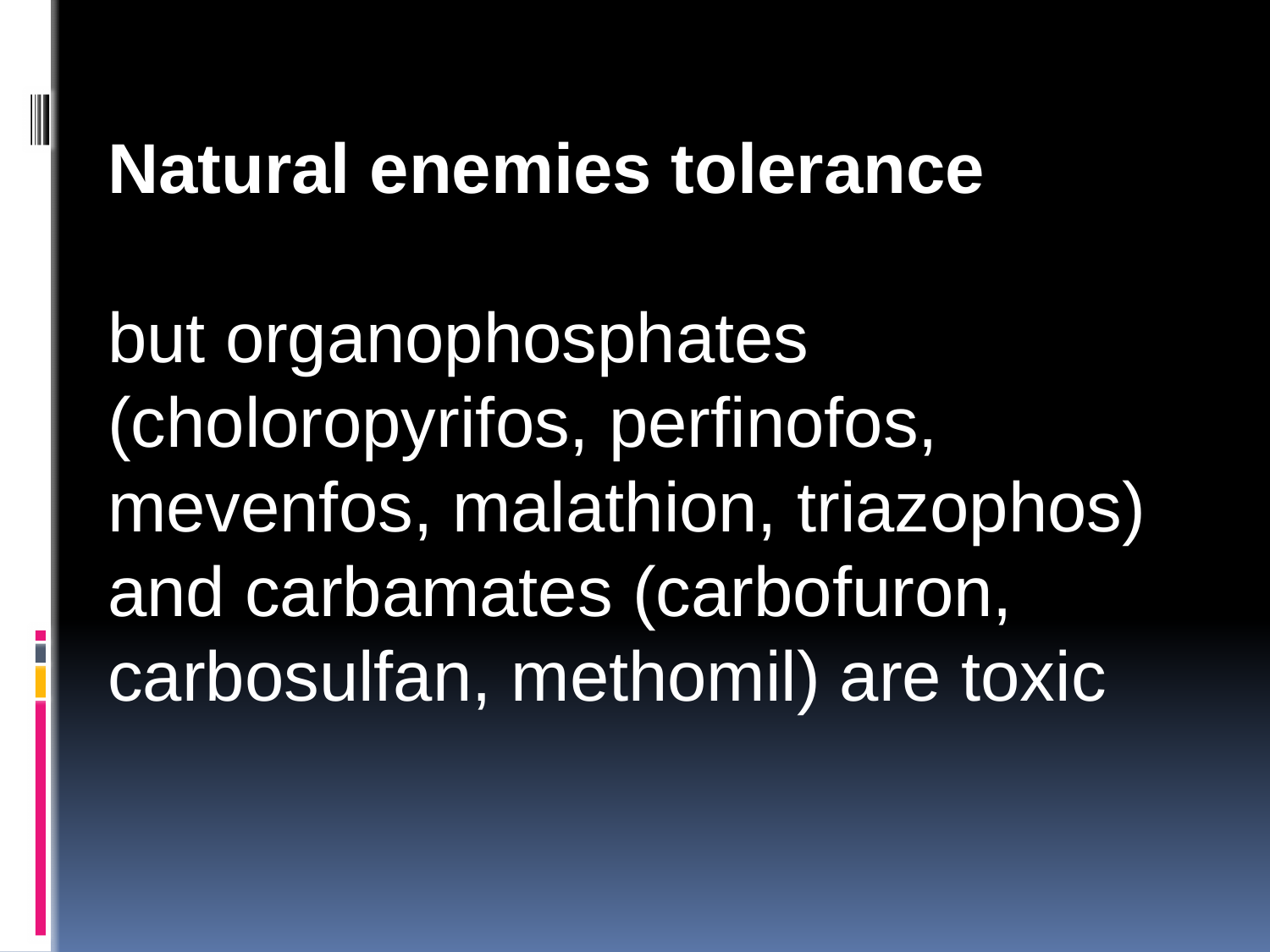

Natural enemies tolerance

but organophosphates (choloropyrifos, perfinofos, mevenfos, malathion, triazophos) and carbamates (carbofuron,  carbosulfan, methomil) are toxic